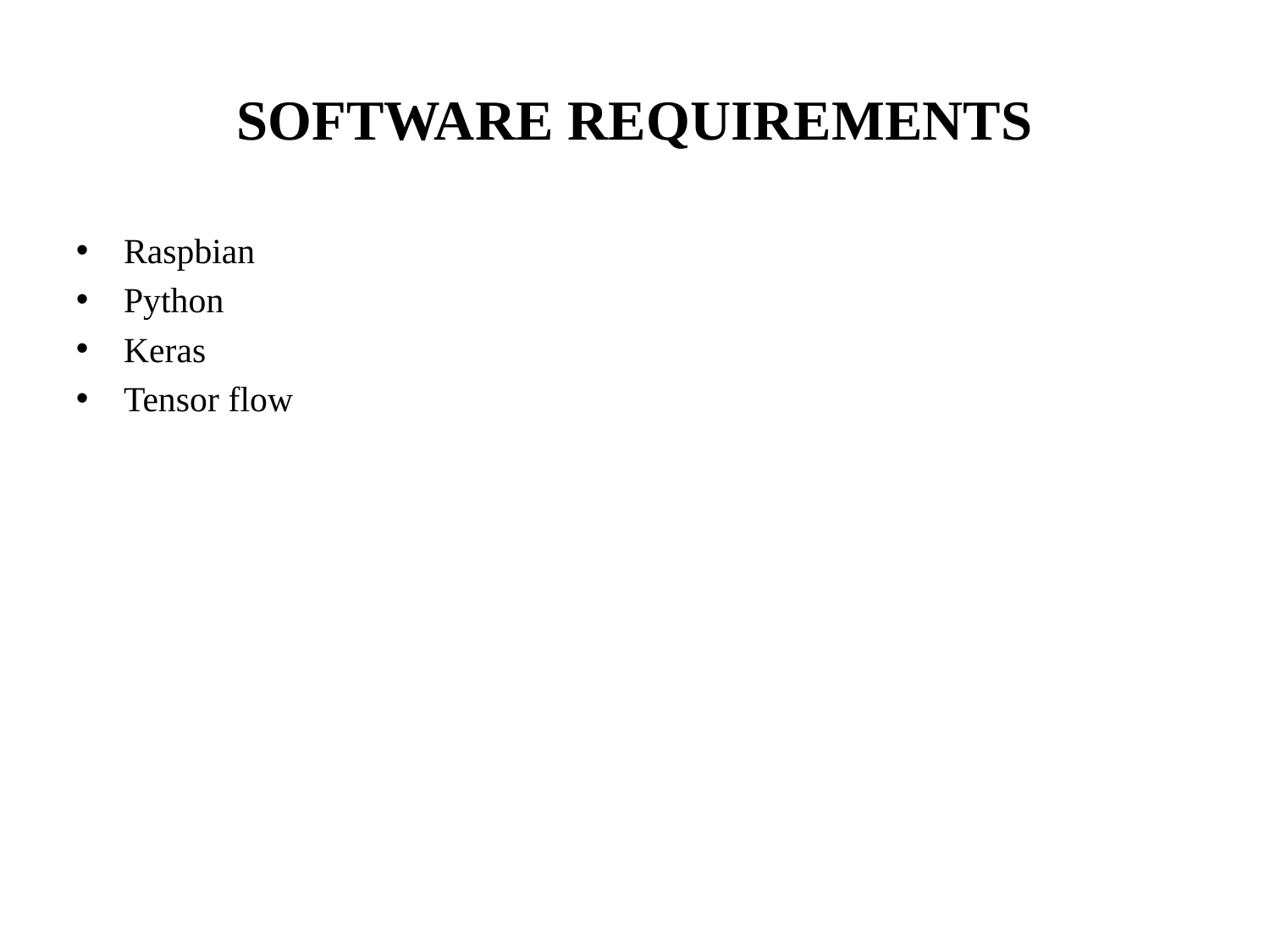

# SOFTWARE REQUIREMENTS
Raspbian
Python
Keras
Tensor flow